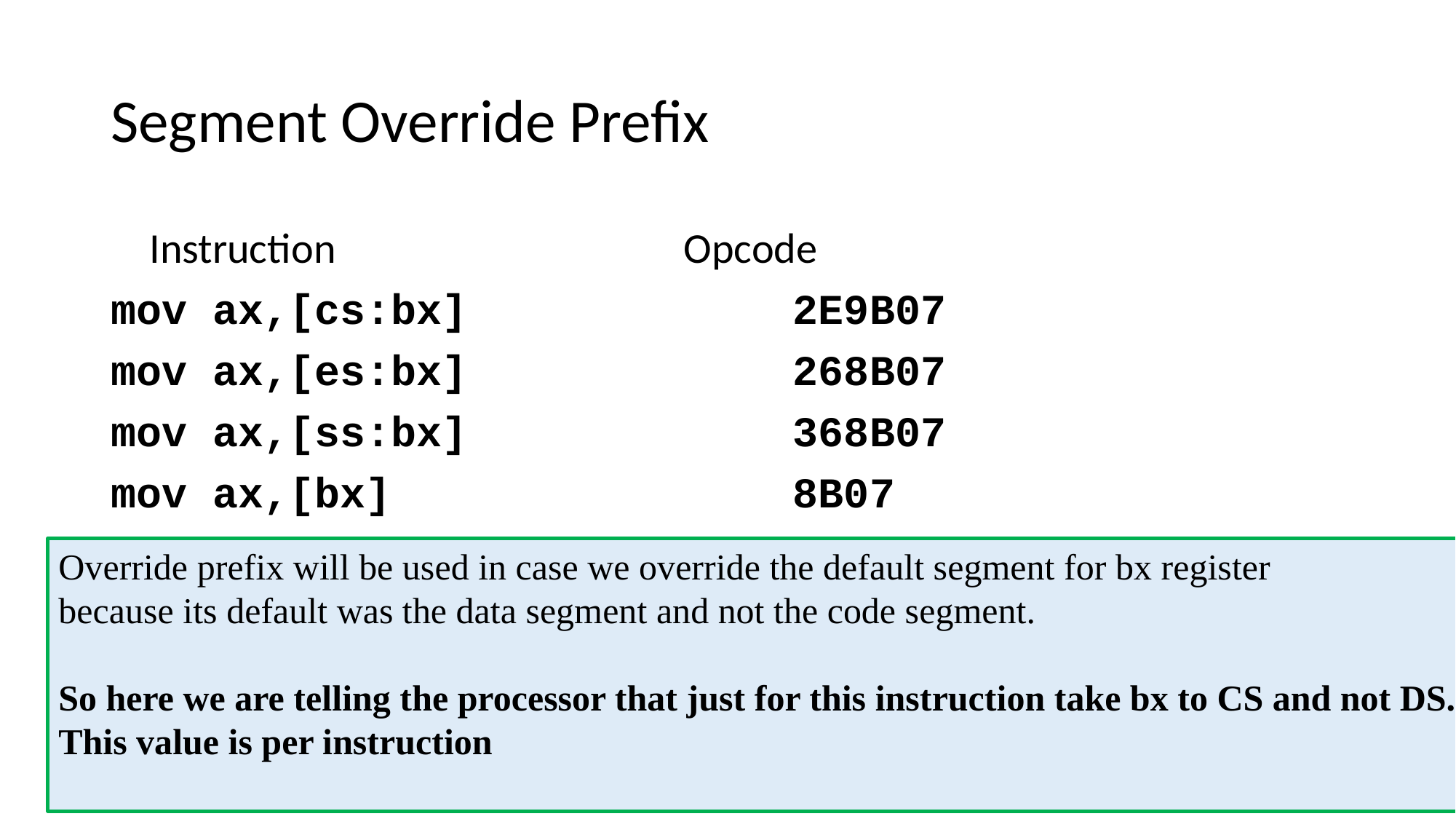

# Segment Override Prefix

    Instruction				Opcode
mov ax,[cs:bx]			2E9B07
mov ax,[es:bx]			268B07
mov ax,[ss:bx]			368B07
mov ax,[bx]				8B07
Override prefix will be used in case we override the default segment for bx register
because its default was the data segment and not the code segment.

So here we are telling the processor that just for this instruction take bx to CS and not DS.
This value is per instruction